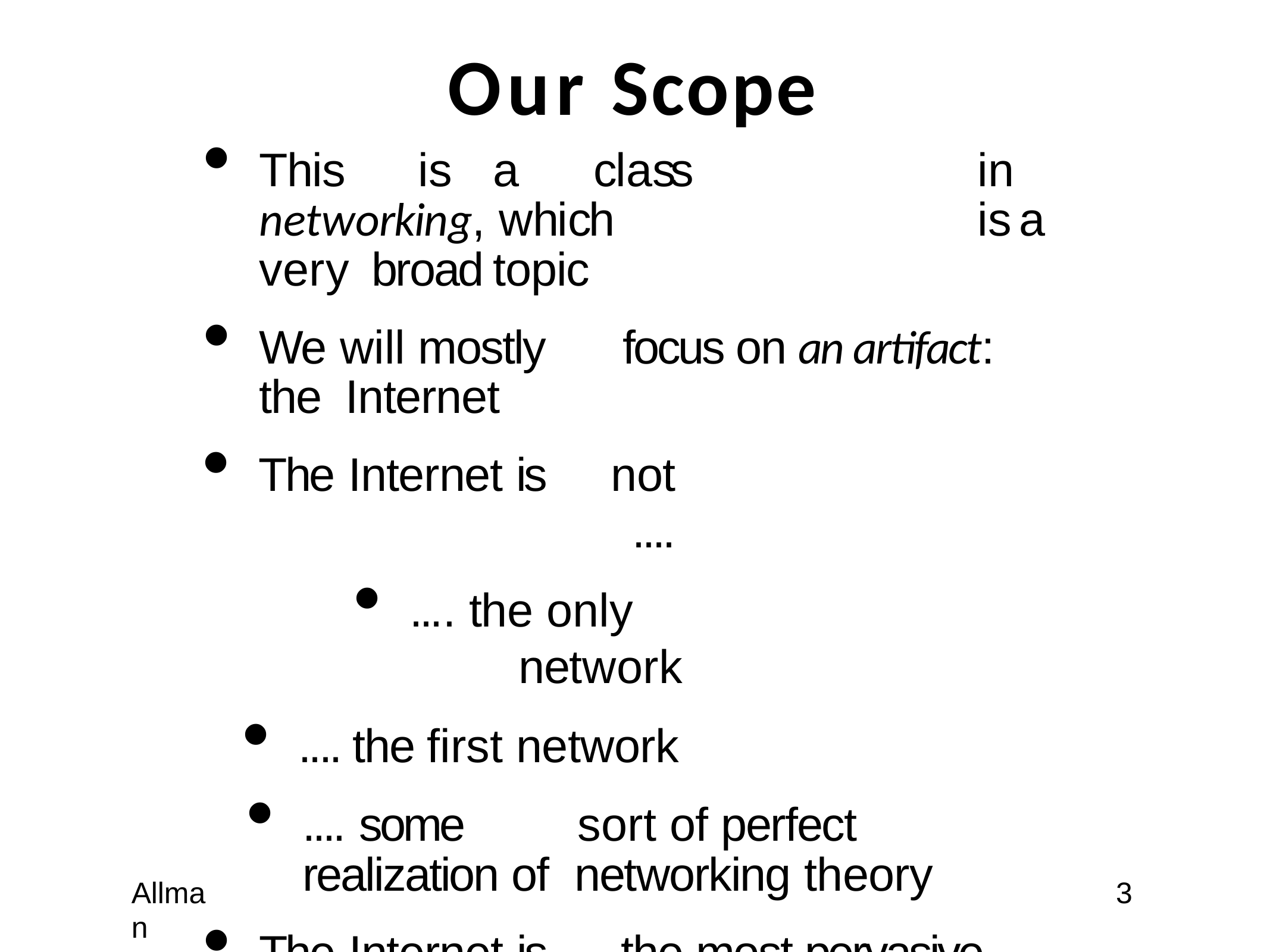

# Our Scope
This	is		a	class	in networking, which	is	a	very  broad	topic
We will mostly	focus on an artifact: the  Internet
The Internet is	not ....
.... the only	network
.... the first network
.... some	sort of perfect realization of  networking theory
The Internet is	the most pervasive and  successful network
Allman
3